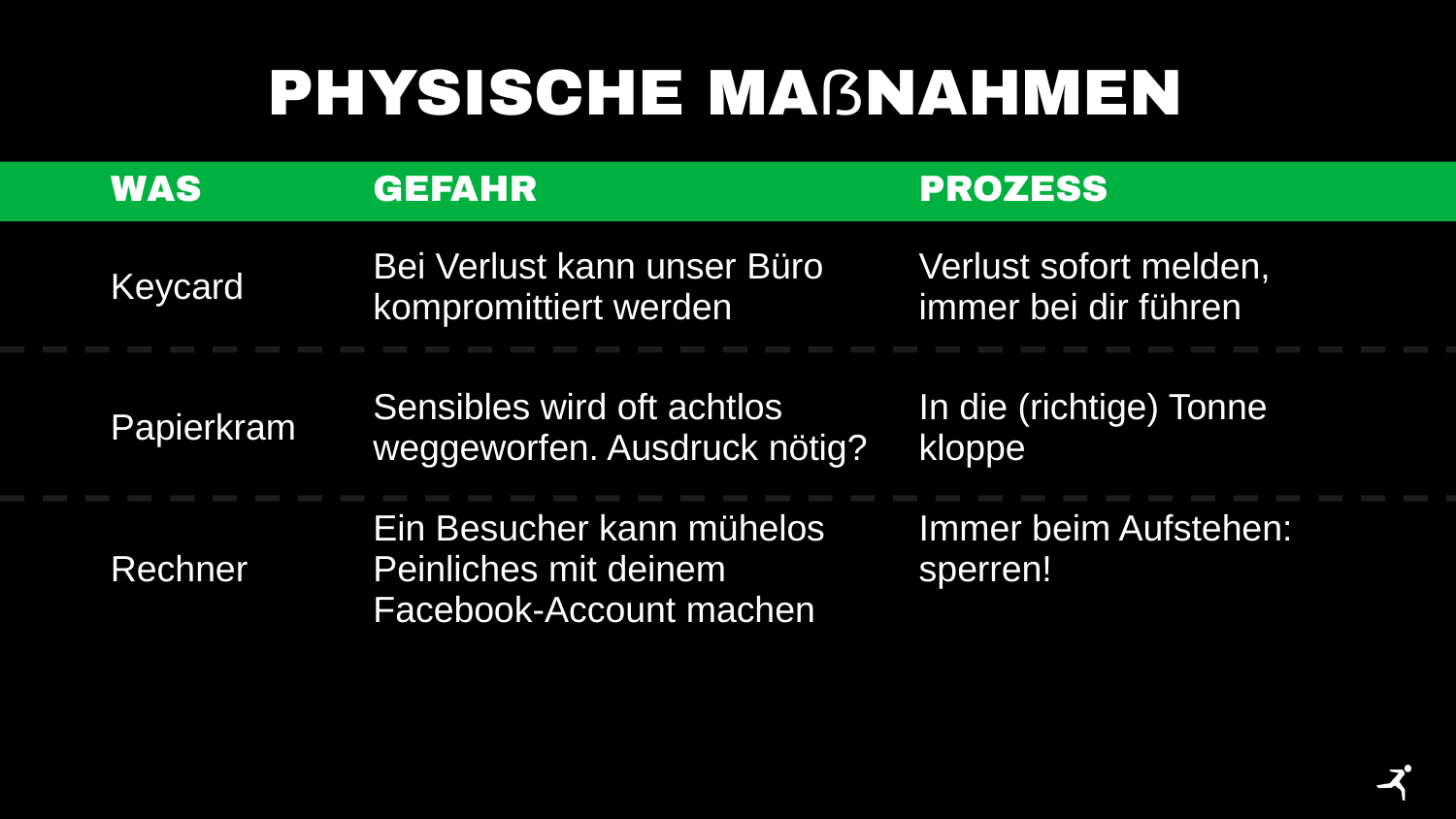

# Physische maßnahmen
| WAS | GEFAHR | PROZESS |
| --- | --- | --- |
| Keycard | Bei Verlust kann unser Büro kompromittiert werden | Verlust sofort melden, immer bei dir führen |
| Papierkram | Sensibles wird oft achtlos weggeworfen. Ausdruck nötig? | In die (richtige) Tonne kloppe |
| Rechner | Ein Besucher kann mühelos Peinliches mit deinem Facebook-Account machen | Immer beim Aufstehen: sperren! |